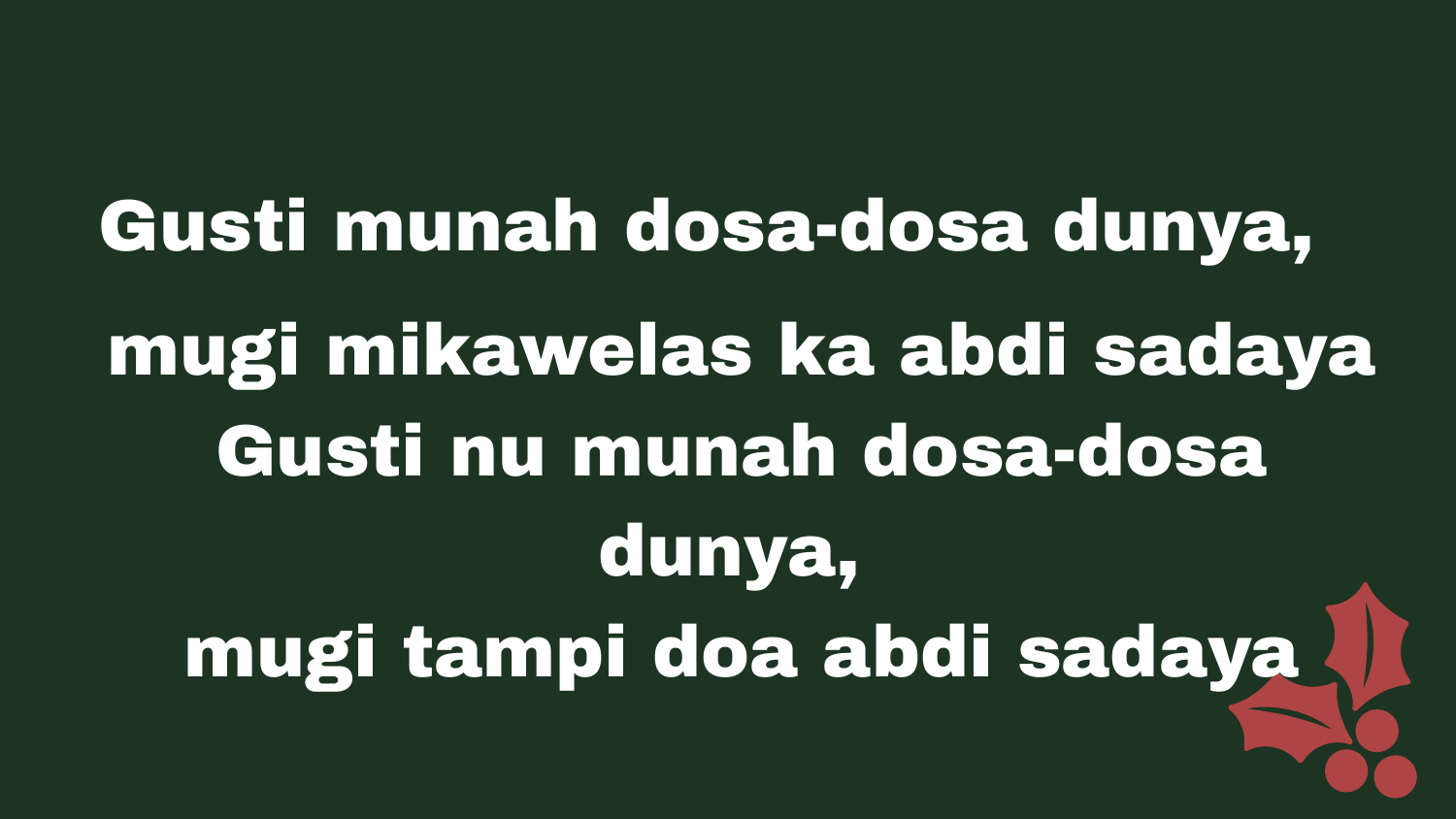

Gusti munah dosa-dosa dunya,
mugi mikawelas ka abdi sadaya Gusti nu munah dosa-dosa dunya,
mugi tampi doa abdi sadaya